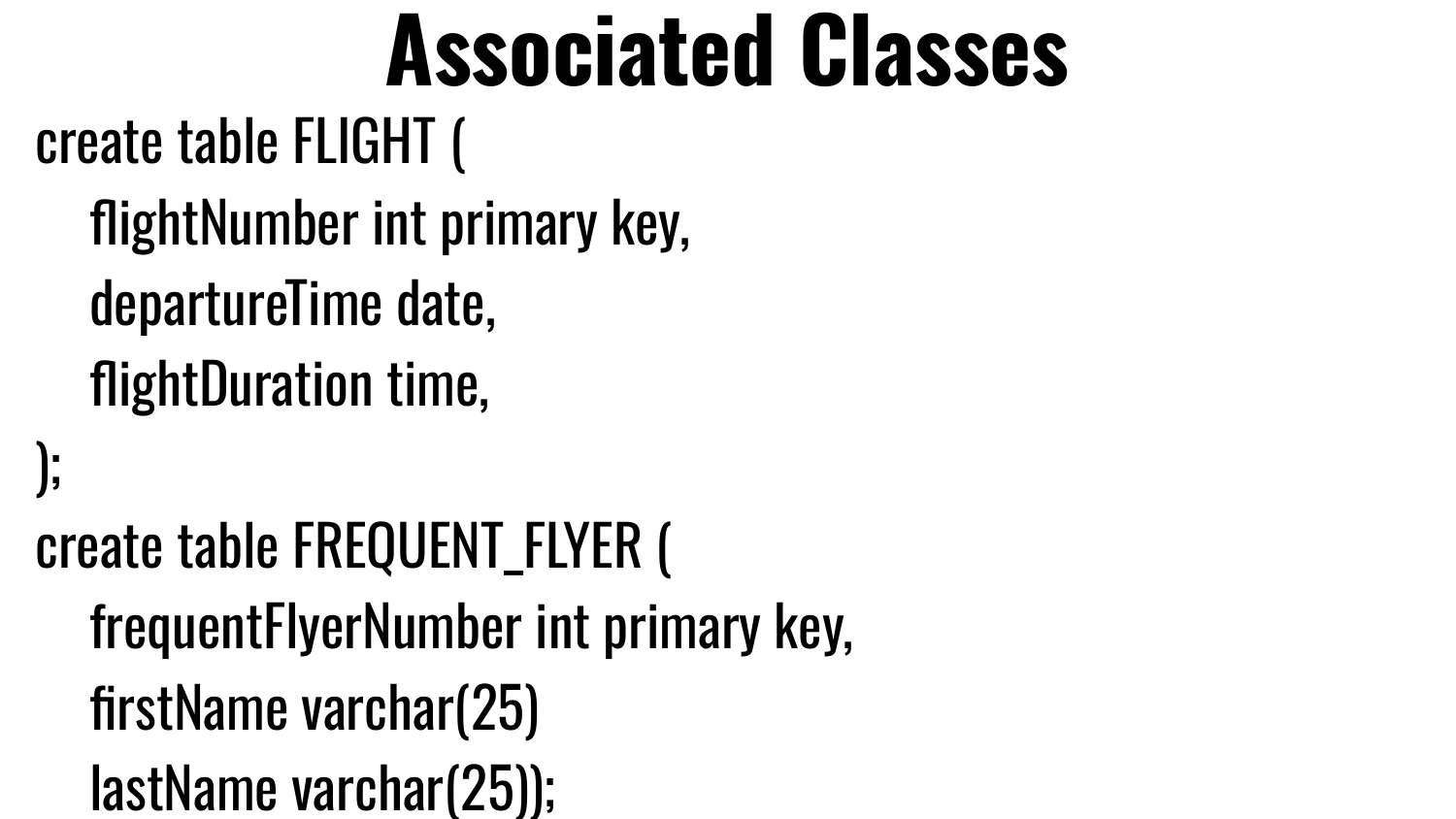

# Associated Classes
create table FLIGHT (
	flightNumber int primary key,
	departureTime date,
	flightDuration time,
);
create table FREQUENT_FLYER (
	frequentFlyerNumber int primary key,
	firstName varchar(25)
	lastName varchar(25));